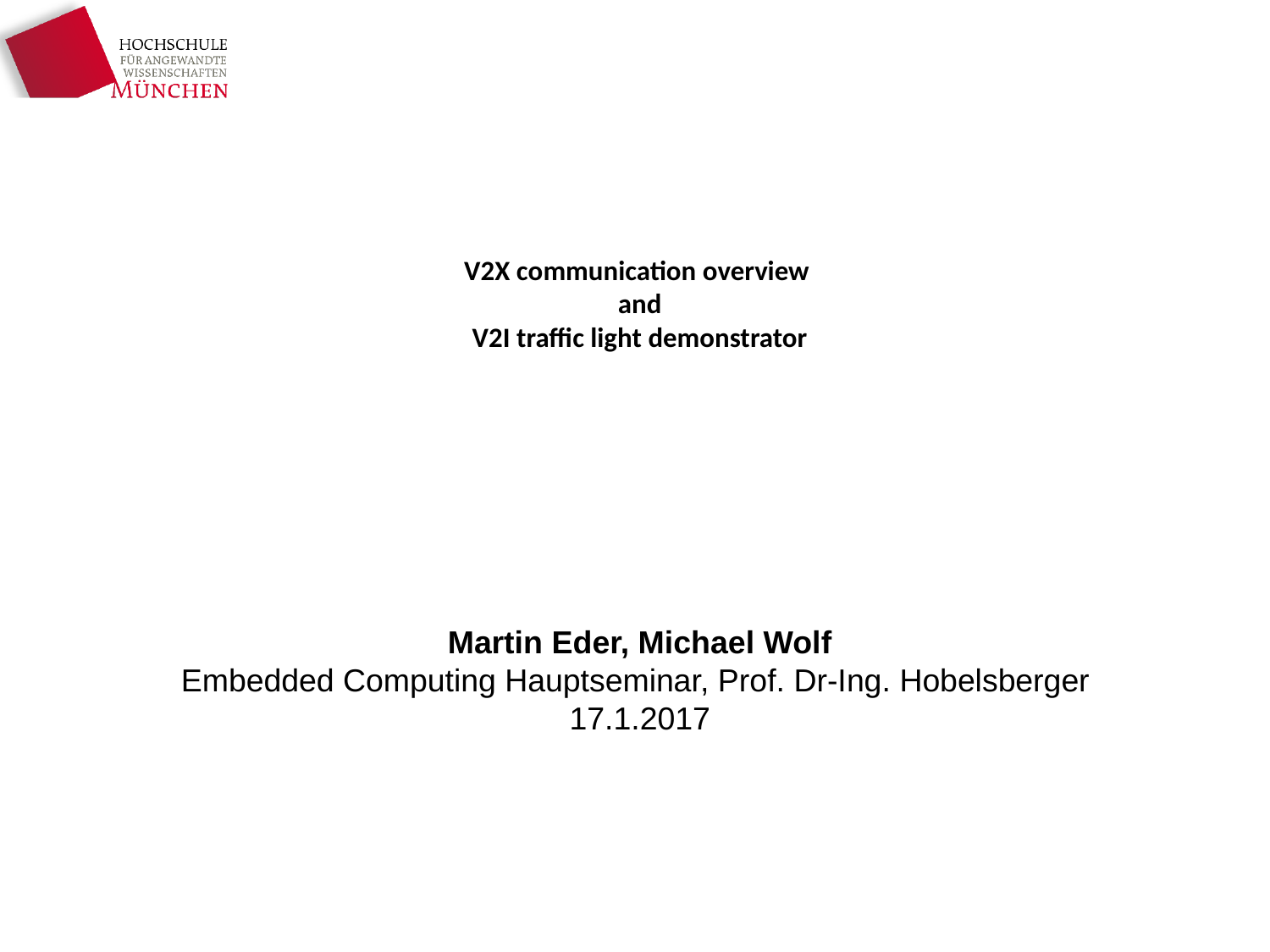

# V2X communication overview and V2I traffic light demonstrator
Martin Eder, Michael Wolf
Embedded Computing Hauptseminar, Prof. Dr-Ing. Hobelsberger
17.1.2017